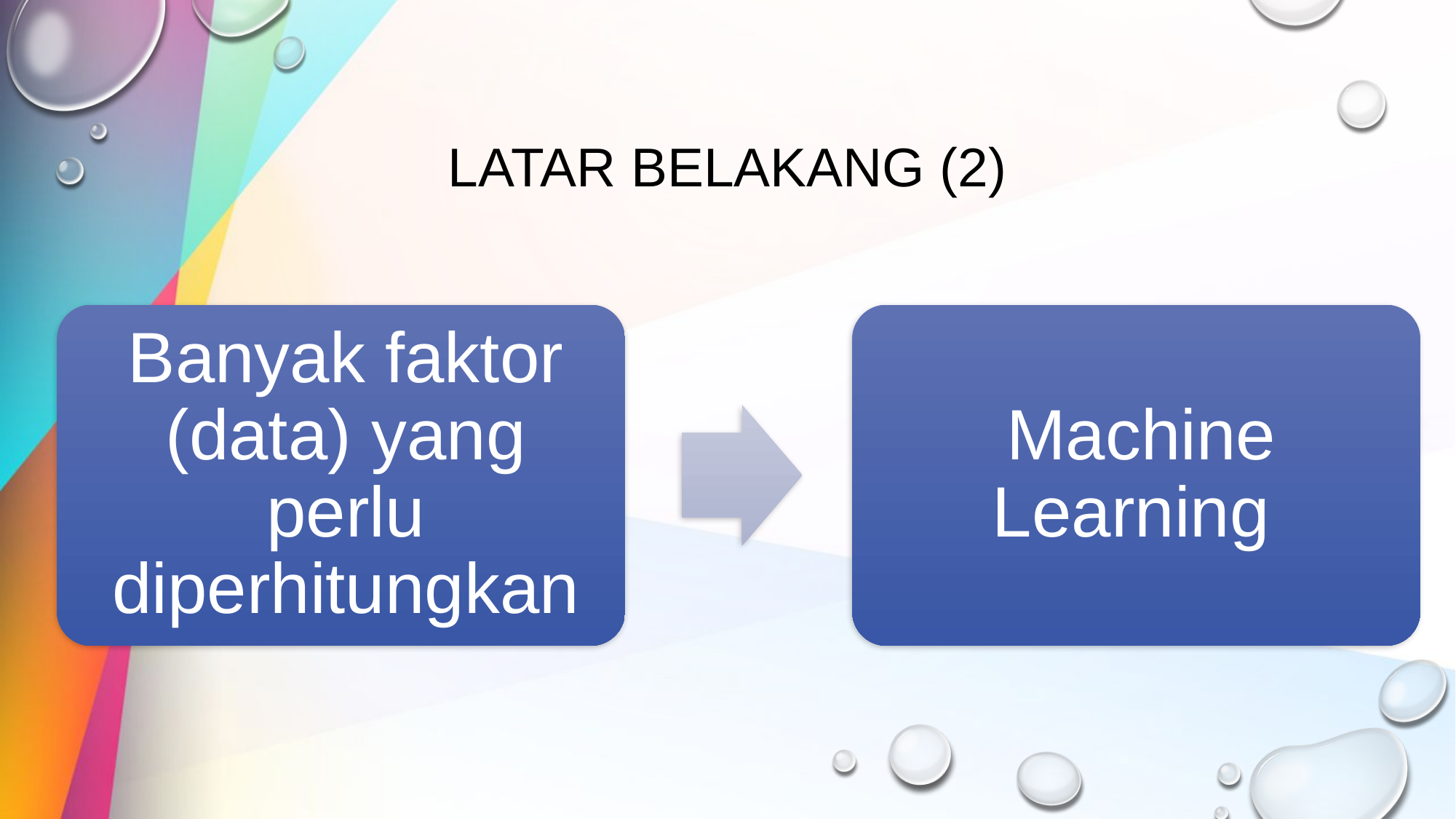

# Latar Belakang (2)
Banyak faktor (data) yang perlu diperhitungkan

Machine Learning